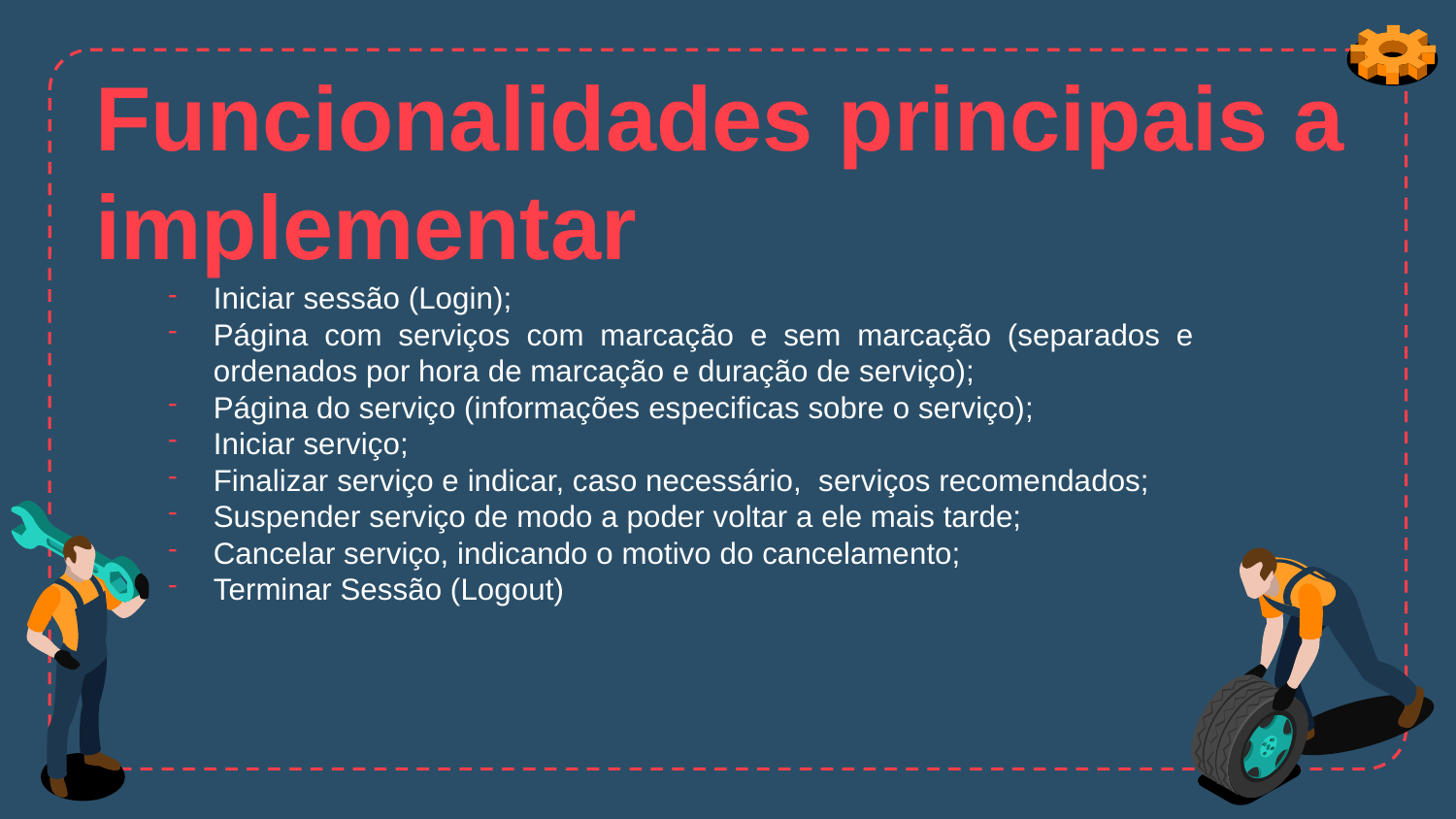

Funcionalidades principais a implementar
Iniciar sessão (Login);
Página com serviços com marcação e sem marcação (separados e ordenados por hora de marcação e duração de serviço);
Página do serviço (informações especificas sobre o serviço);
Iniciar serviço;
Finalizar serviço e indicar, caso necessário,  serviços recomendados;
Suspender serviço de modo a poder voltar a ele mais tarde;
Cancelar serviço, indicando o motivo do cancelamento;
Terminar Sessão (Logout)